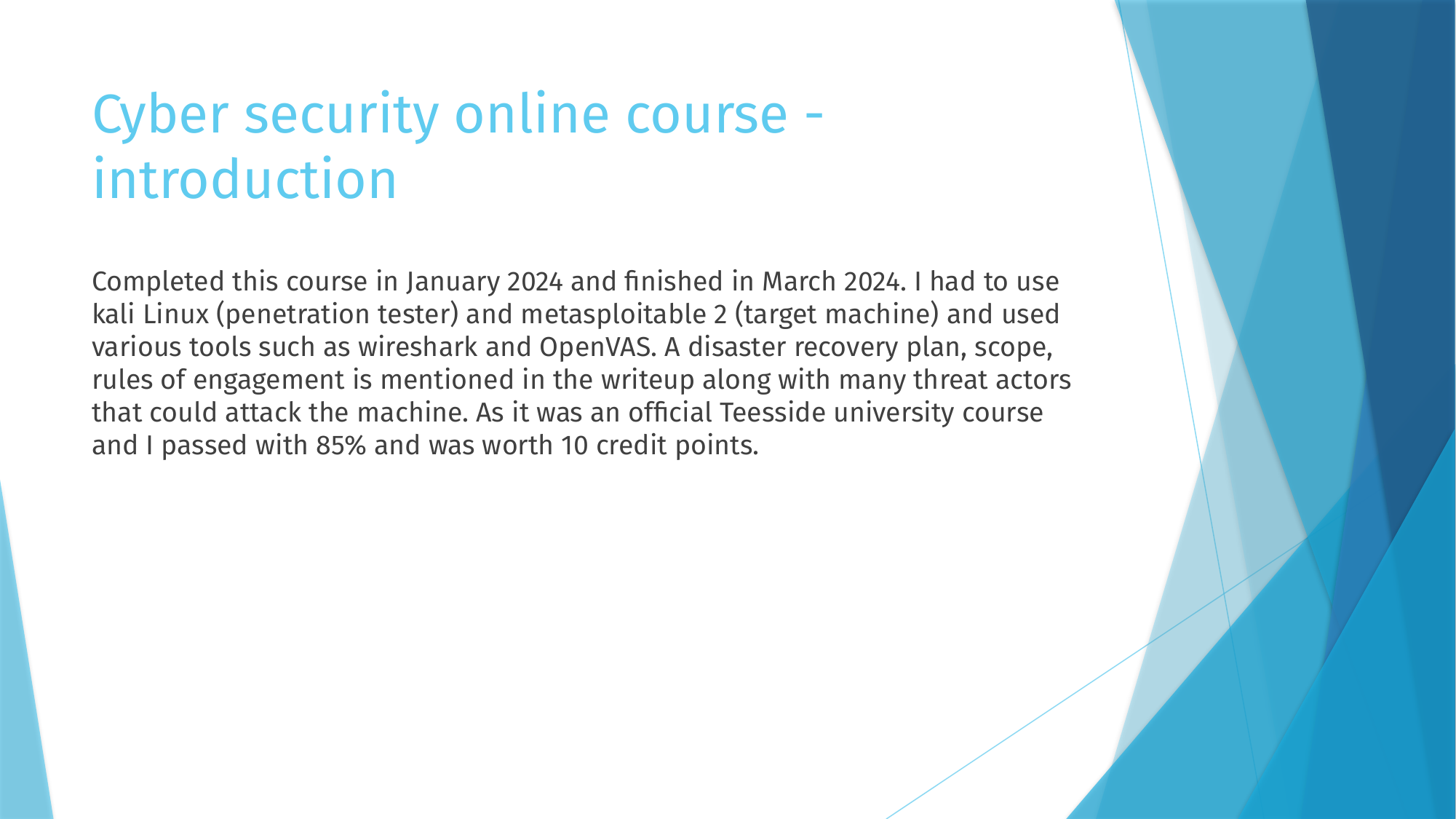

# Cyber security online course - introduction
Completed this course in January 2024 and finished in March 2024. I had to use kali Linux (penetration tester) and metasploitable 2 (target machine) and used various tools such as wireshark and OpenVAS. A disaster recovery plan, scope, rules of engagement is mentioned in the writeup along with many threat actors that could attack the machine. As it was an official Teesside university course and I passed with 85% and was worth 10 credit points.